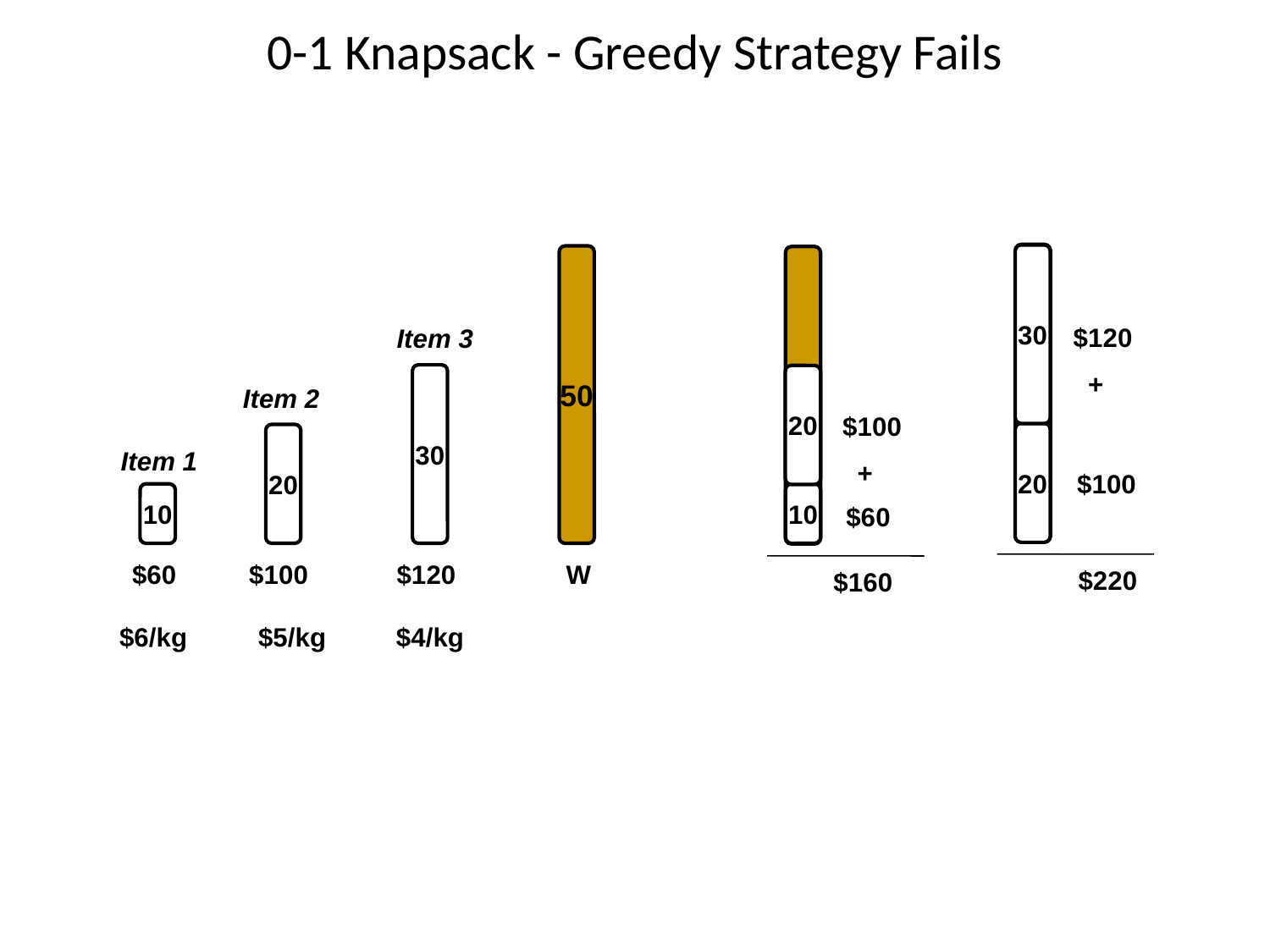

0-1 Knapsack - Greedy Strategy Fails
50
30
$120

  +
20
$100

$220
50
50
Item 3
30
20
Item 2
$100

  +
20
Item 1
10
10
$60
$60
$100
$120
W

$160
$6/kg
$5/kg
$4/kg